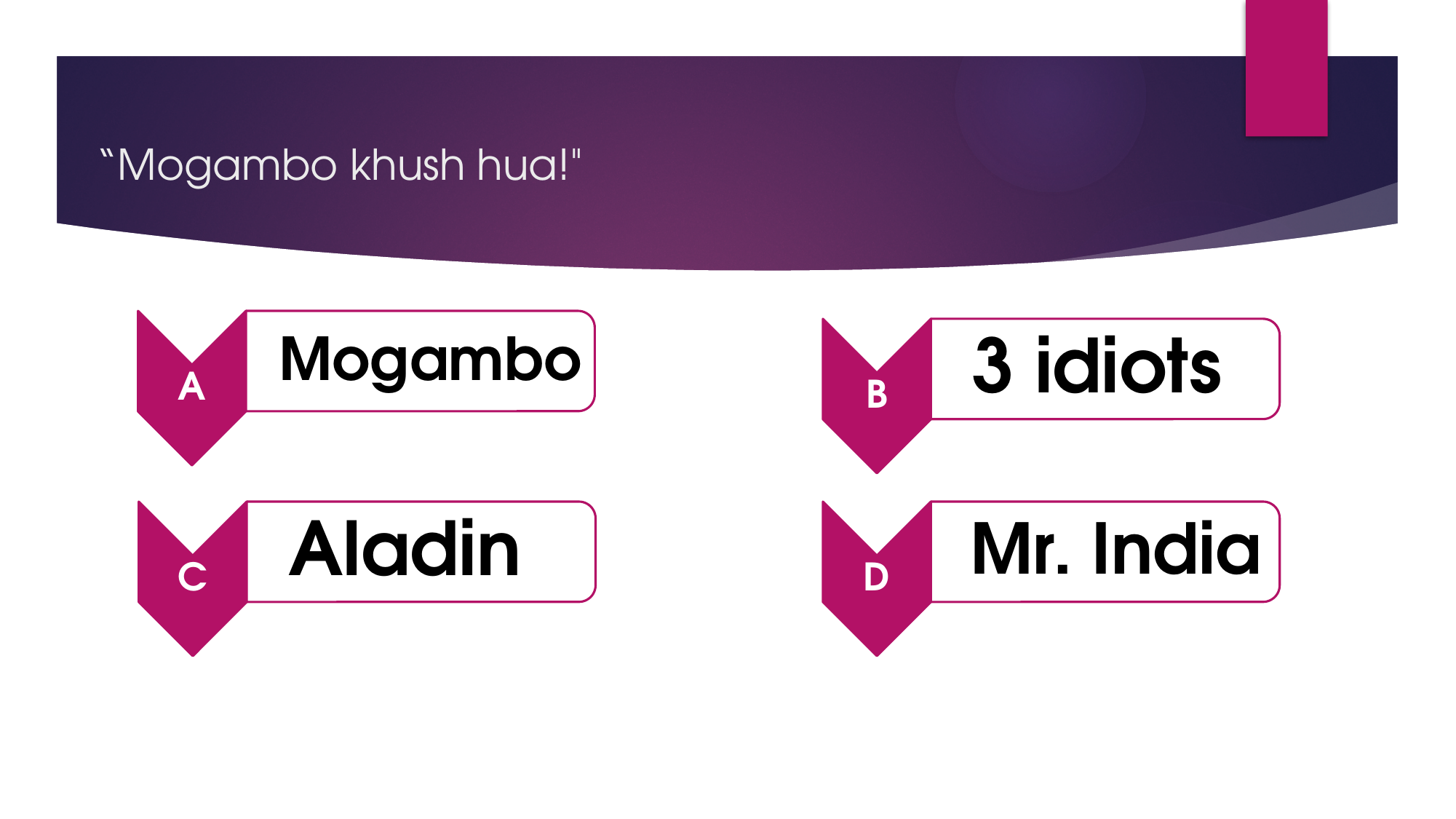

# “Mogambo khush hua!"
A
Mogambo
B
3 idiots
C
Aladin
D
Mr. India